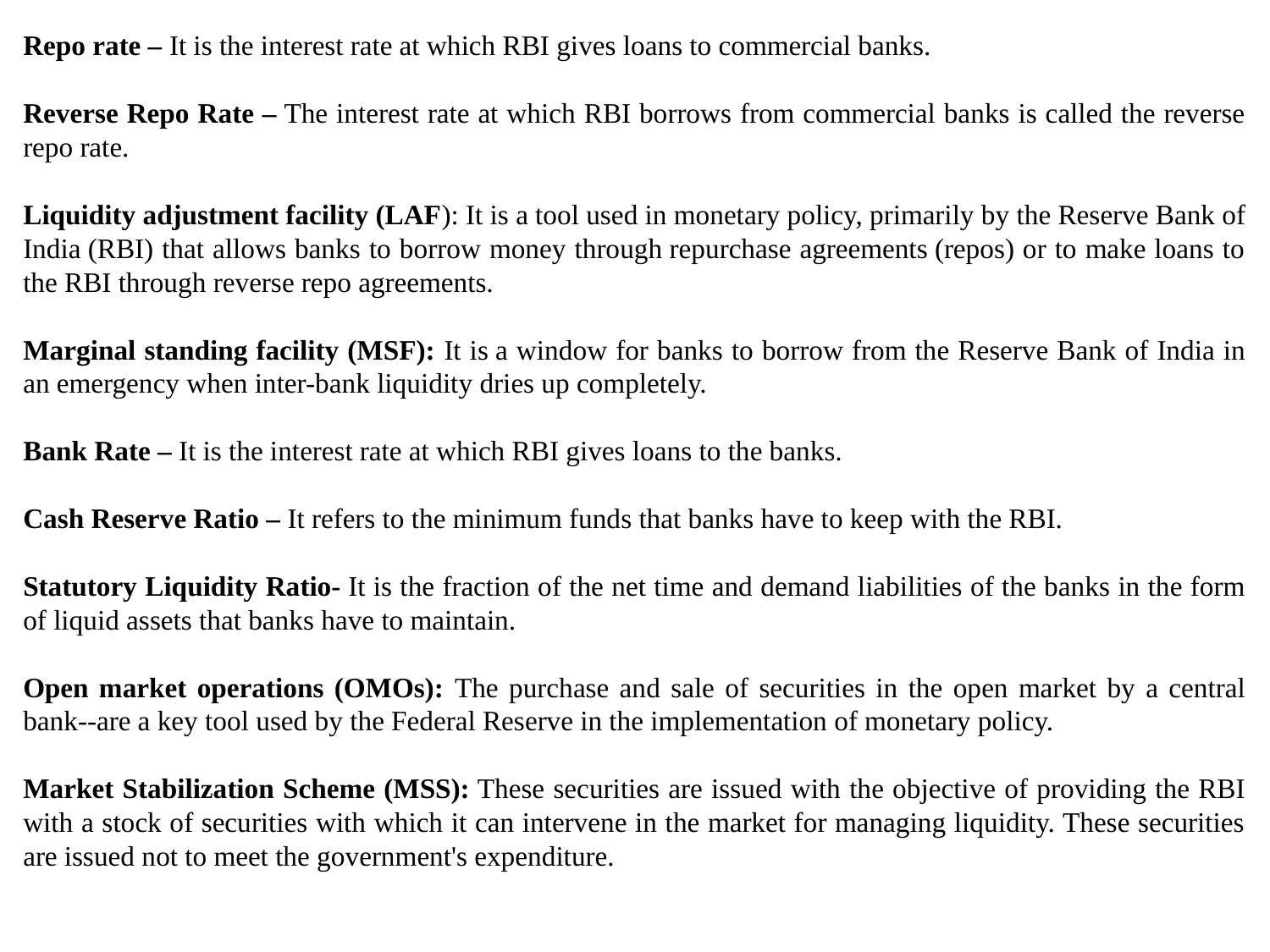

Repo rate – It is the interest rate at which RBI gives loans to commercial banks.

Reverse Repo Rate – The interest rate at which RBI borrows from commercial banks is called the reverse repo rate.

Liquidity adjustment facility (LAF): It is a tool used in monetary policy, primarily by the Reserve Bank of India (RBI) that allows banks to borrow money through repurchase agreements (repos) or to make loans to the RBI through reverse repo agreements.

Marginal standing facility (MSF): It is a window for banks to borrow from the Reserve Bank of India in an emergency when inter-bank liquidity dries up completely.

Bank Rate – It is the interest rate at which RBI gives loans to the banks.

Cash Reserve Ratio – It refers to the minimum funds that banks have to keep with the RBI.

Statutory Liquidity Ratio- It is the fraction of the net time and demand liabilities of the banks in the form of liquid assets that banks have to maintain.

Open market operations (OMOs): The purchase and sale of securities in the open market by a central bank--are a key tool used by the Federal Reserve in the implementation of monetary policy.

Market Stabilization Scheme (MSS): These securities are issued with the objective of providing the RBI with a stock of securities with which it can intervene in the market for managing liquidity. These securities are issued not to meet the government's expenditure.